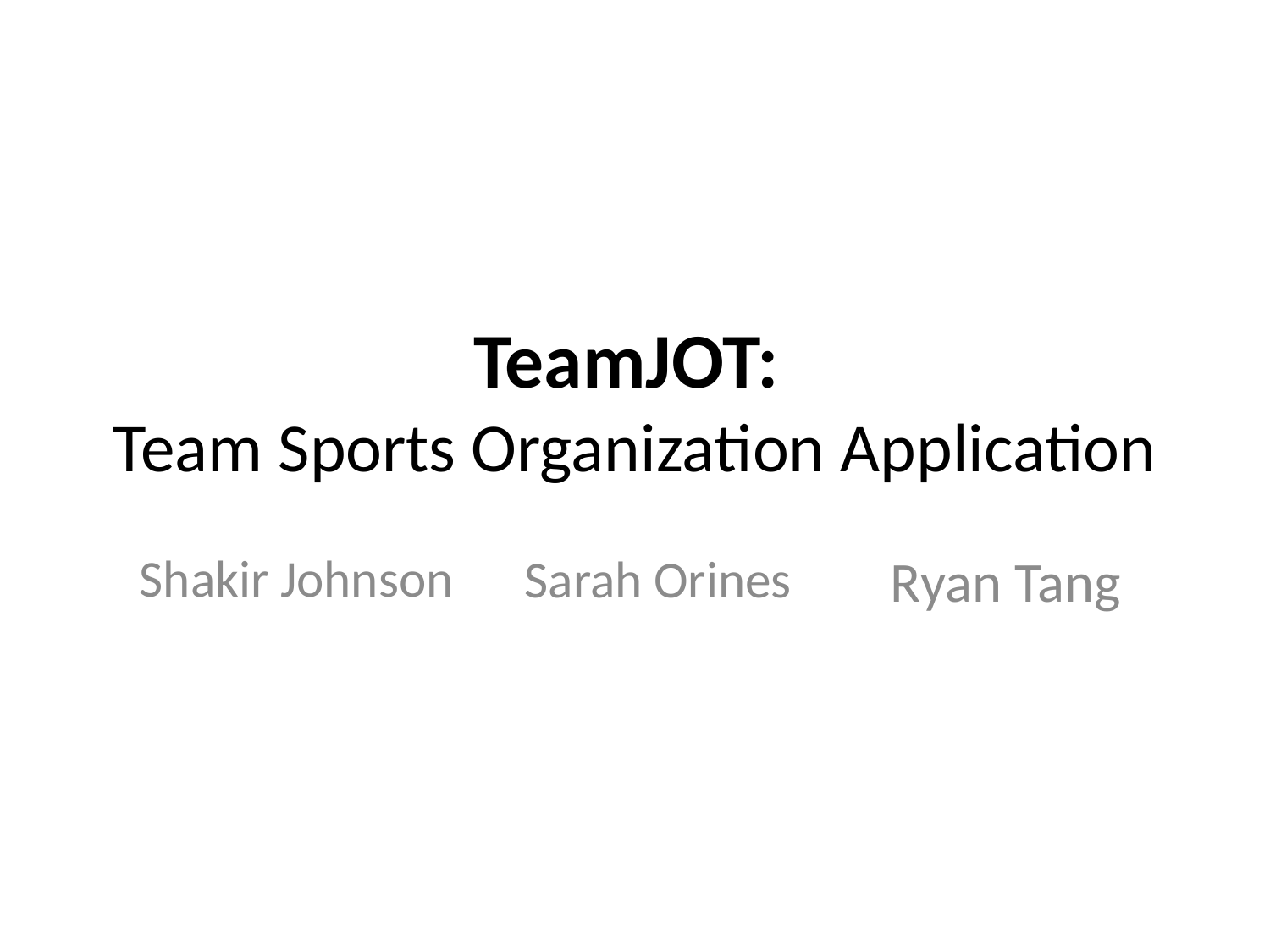

# TeamJOT: Team Sports Organization Application
Shakir Johnson
Sarah Orines
Ryan Tang